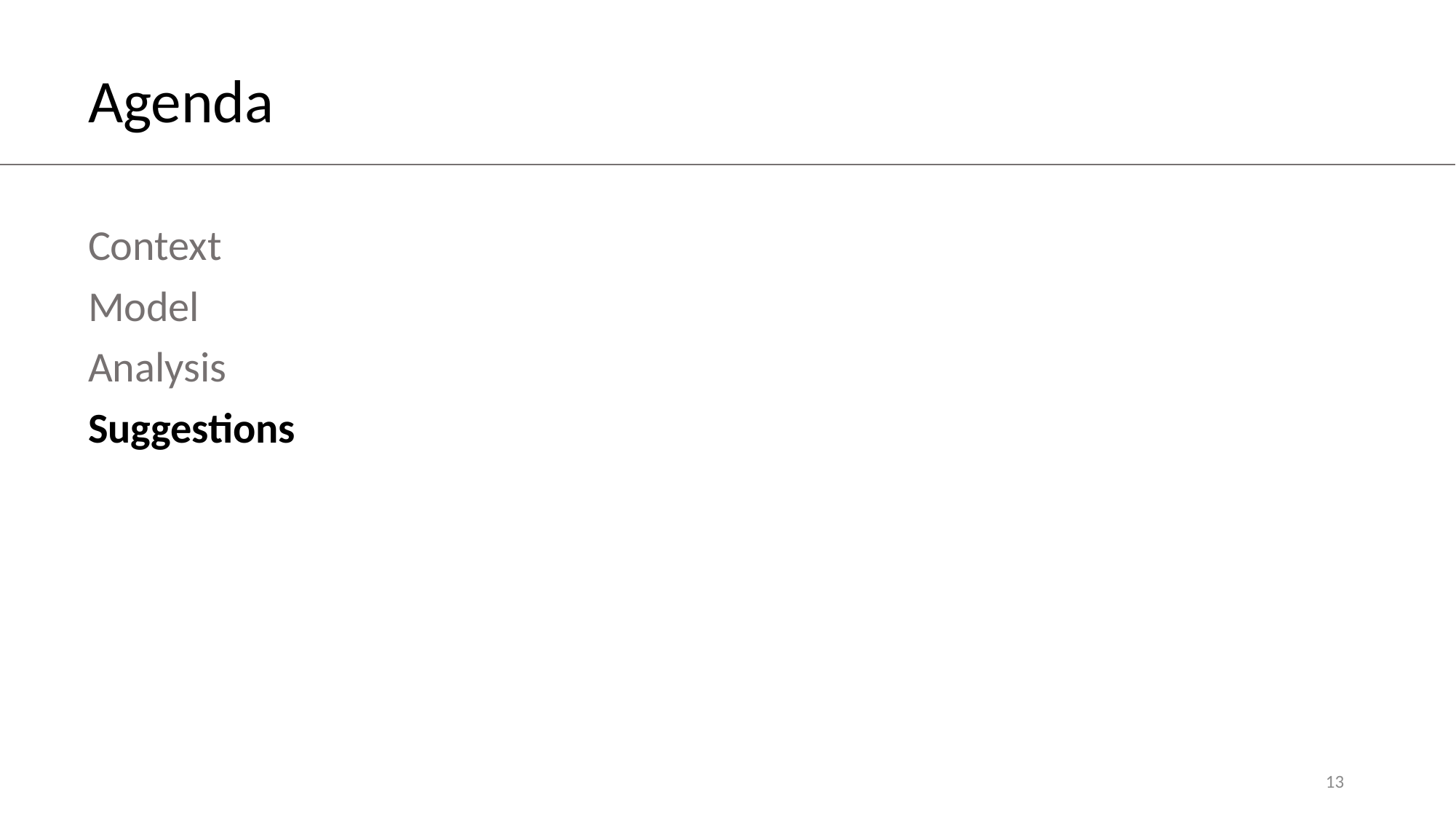

# Agenda
Context
Model
Analysis
Suggestions
13